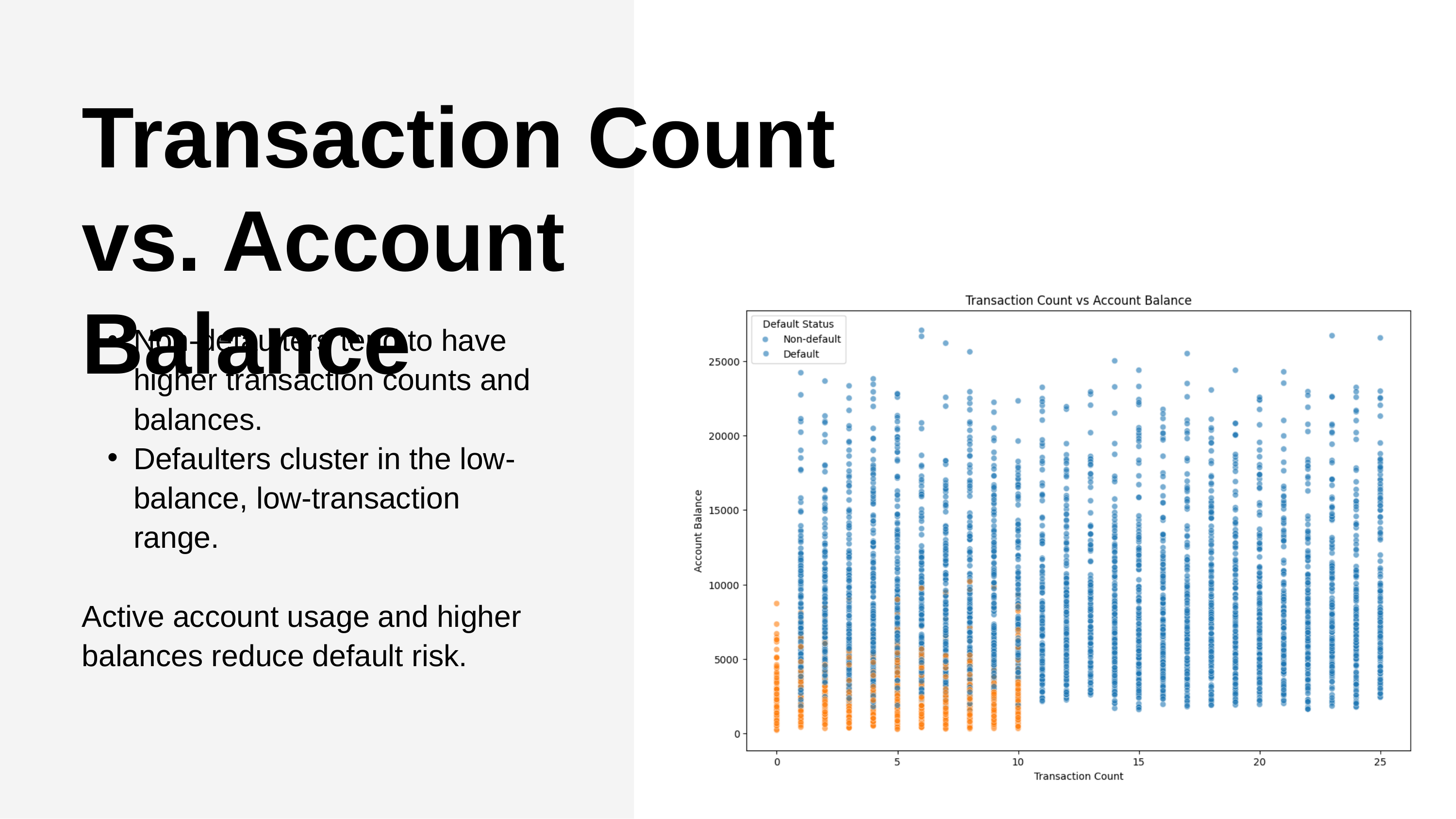

Transaction Count vs. Account Balance

Non-defaulters tend to have higher transaction counts and balances.
Defaulters cluster in the low-balance, low-transaction range.

Active account usage and higher balances reduce default risk.